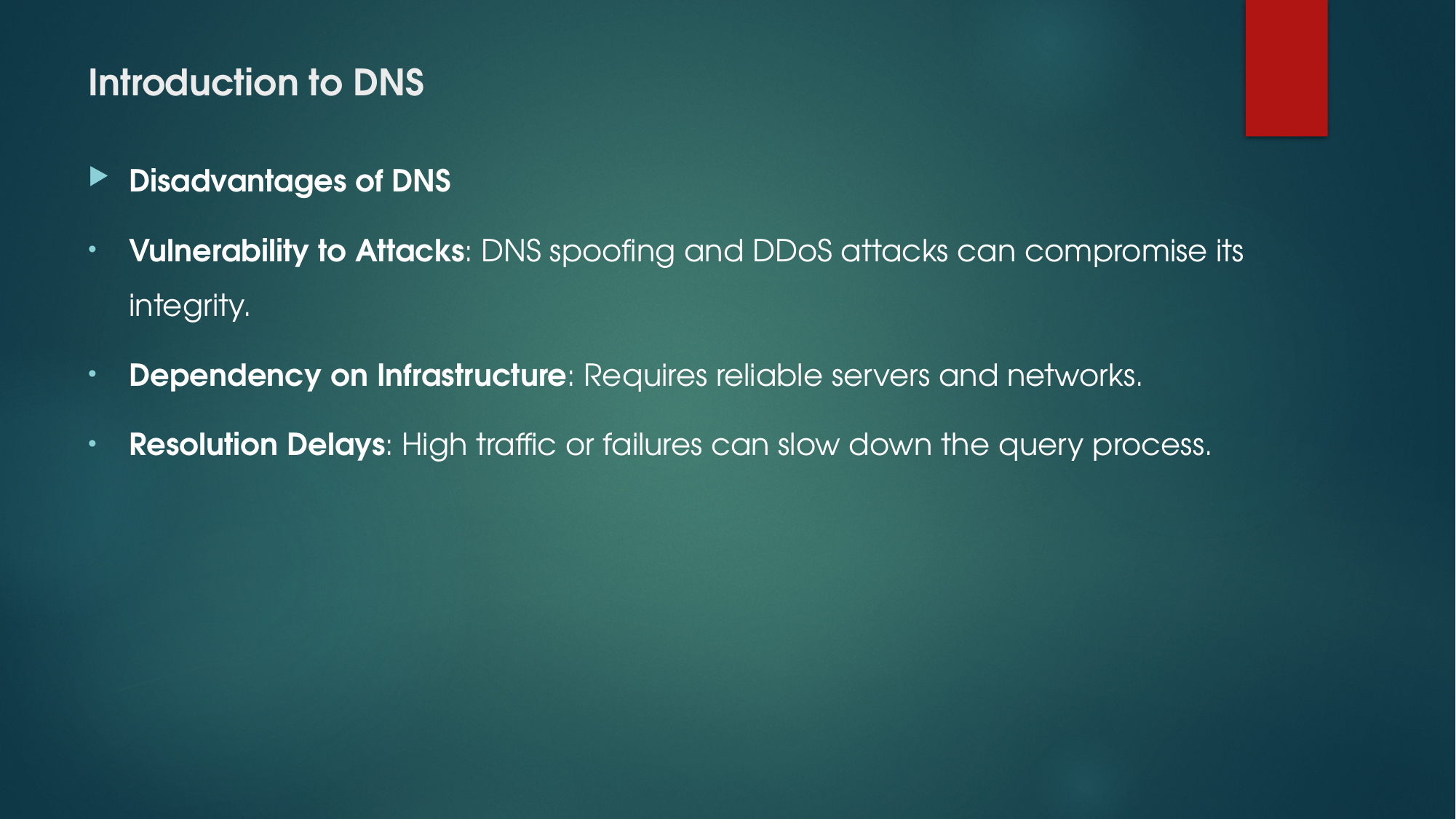

# Introduction to DNS
Disadvantages of DNS
Vulnerability to Attacks: DNS spoofing and DDoS attacks can compromise its integrity.
Dependency on Infrastructure: Requires reliable servers and networks.
Resolution Delays: High traffic or failures can slow down the query process.